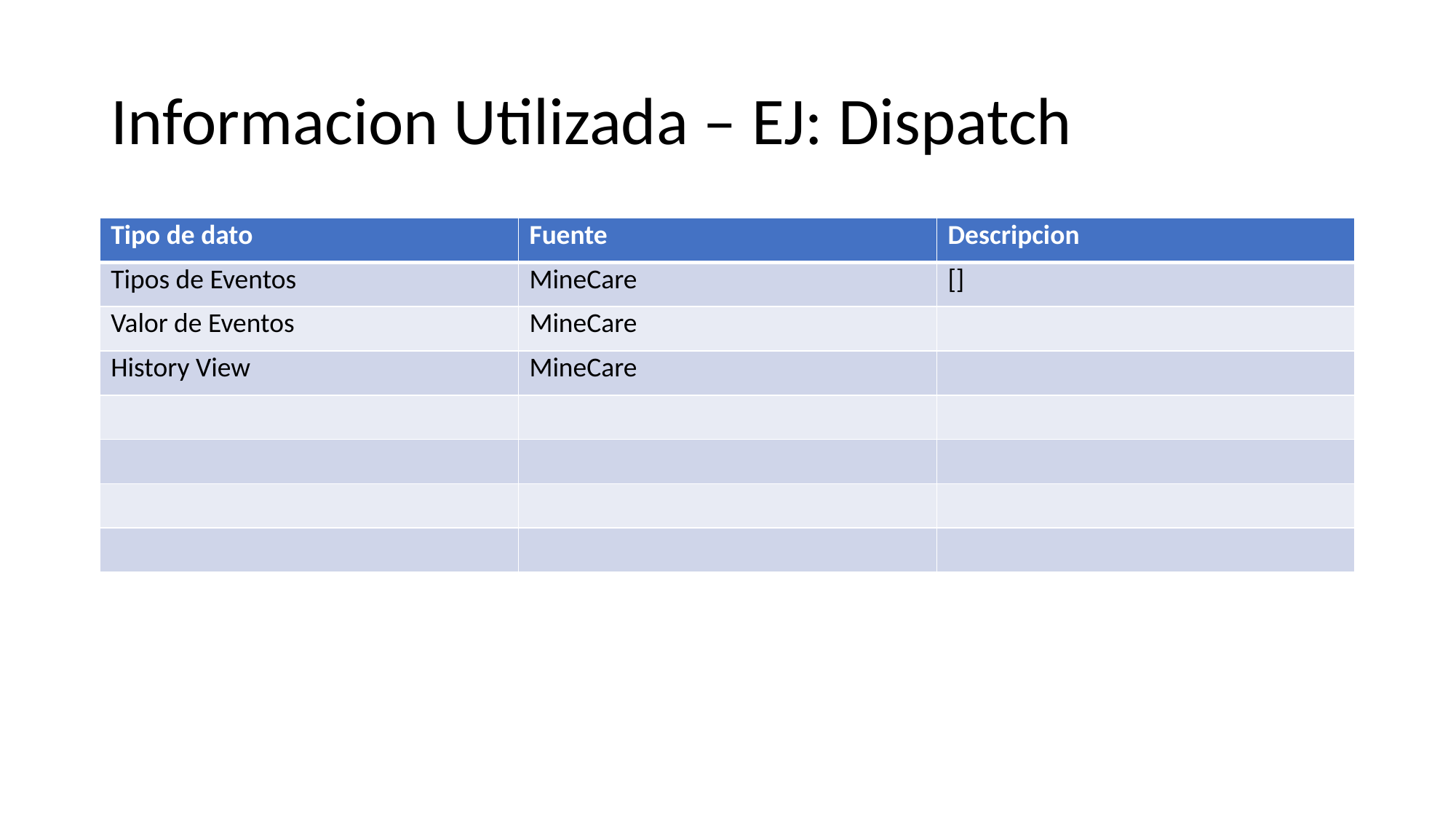

# Informacion Utilizada – EJ: Dispatch
| Tipo de dato | Fuente | Descripcion |
| --- | --- | --- |
| Tipos de Eventos | MineCare | [] |
| Valor de Eventos | MineCare |  |
| History View | MineCare |  |
|  |  |  |
|  |  |  |
|  |  |  |
|  |  |  |